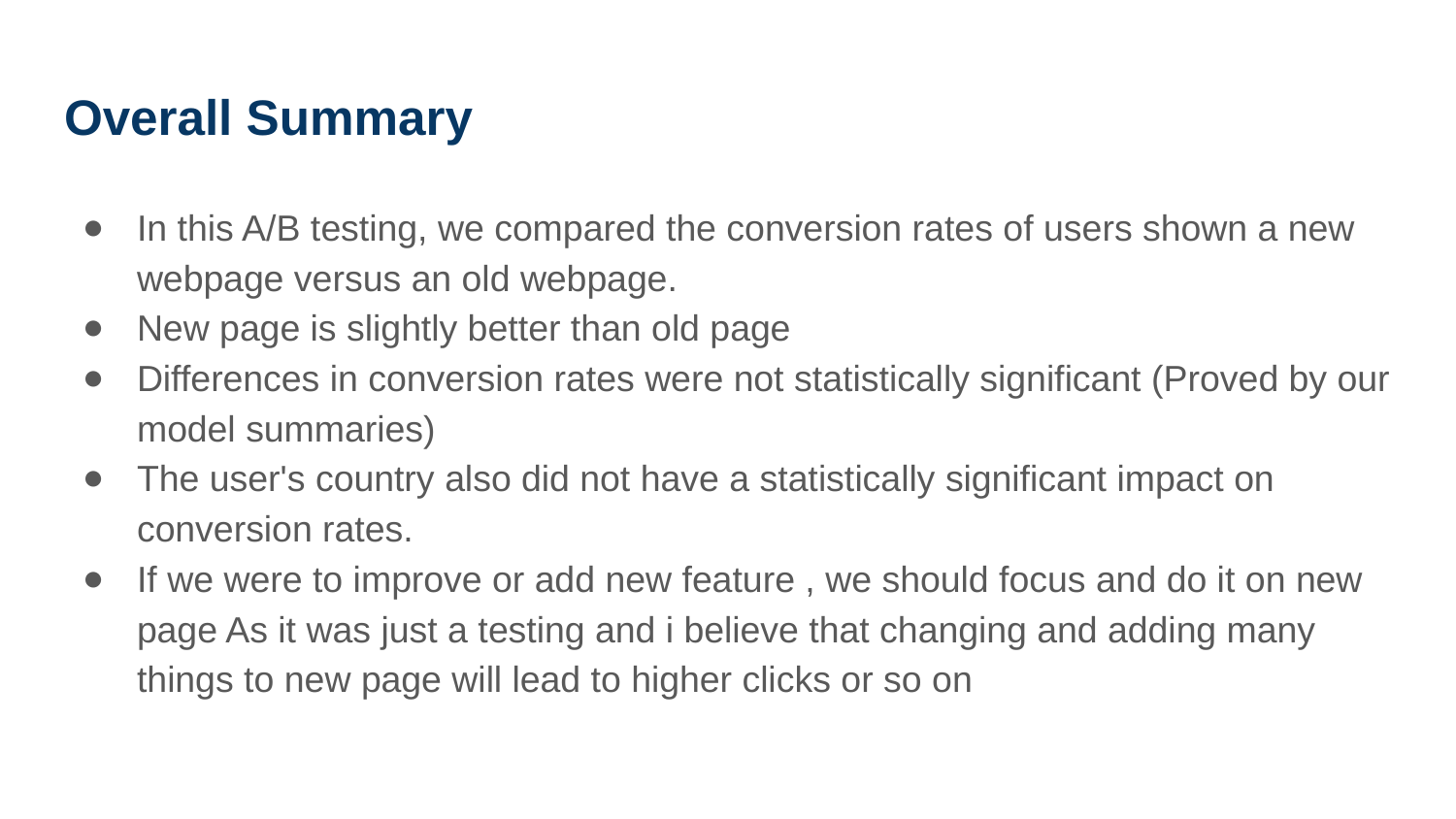

# Overall Summary
In this A/B testing, we compared the conversion rates of users shown a new webpage versus an old webpage.
New page is slightly better than old page
Differences in conversion rates were not statistically significant (Proved by our model summaries)
The user's country also did not have a statistically significant impact on conversion rates.
If we were to improve or add new feature , we should focus and do it on new page As it was just a testing and i believe that changing and adding many things to new page will lead to higher clicks or so on